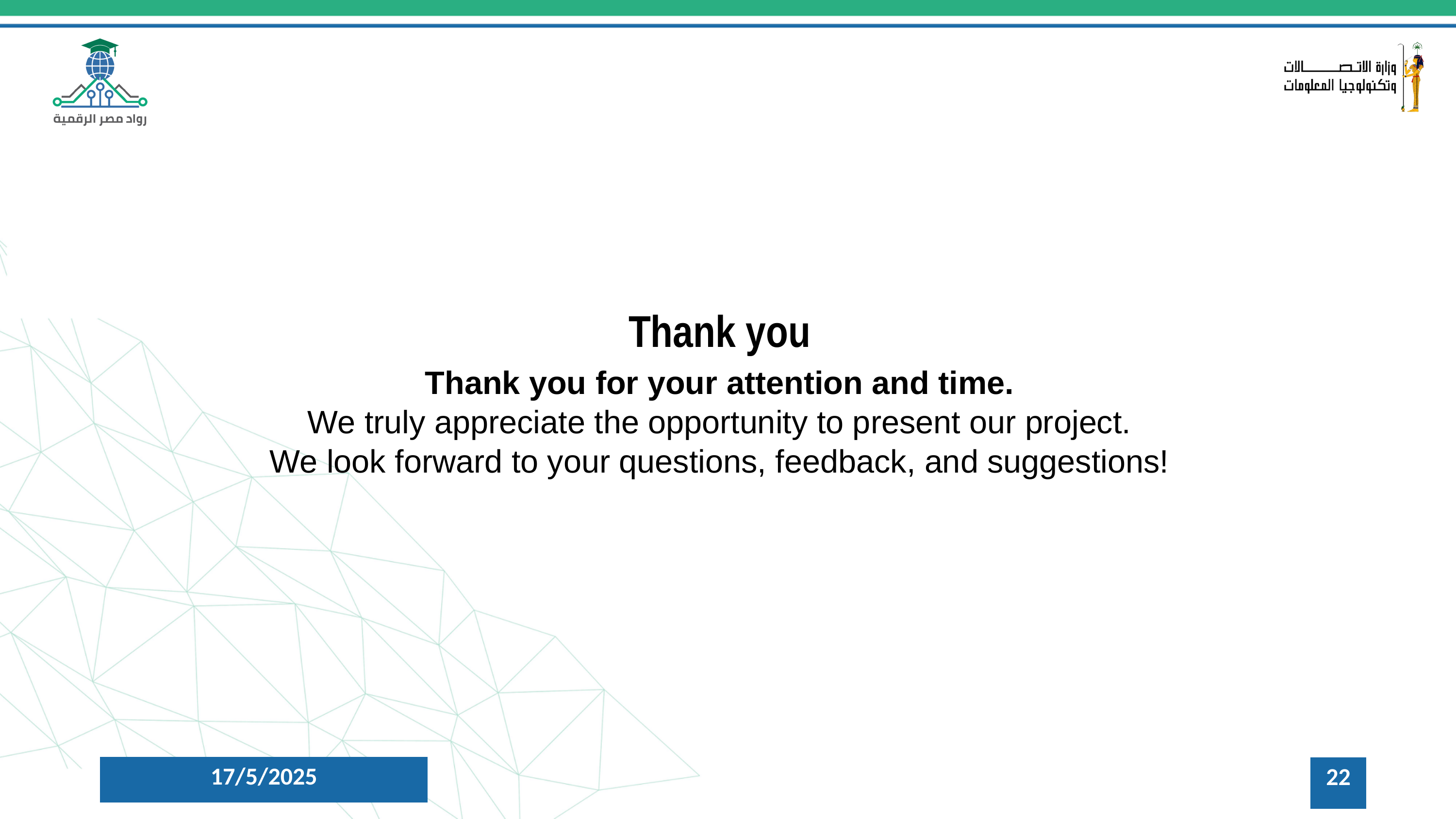

Thank you

Thank you for your attention and time.
We truly appreciate the opportunity to present our project.
We look forward to your questions, feedback, and suggestions!

17/5/2025
22

13